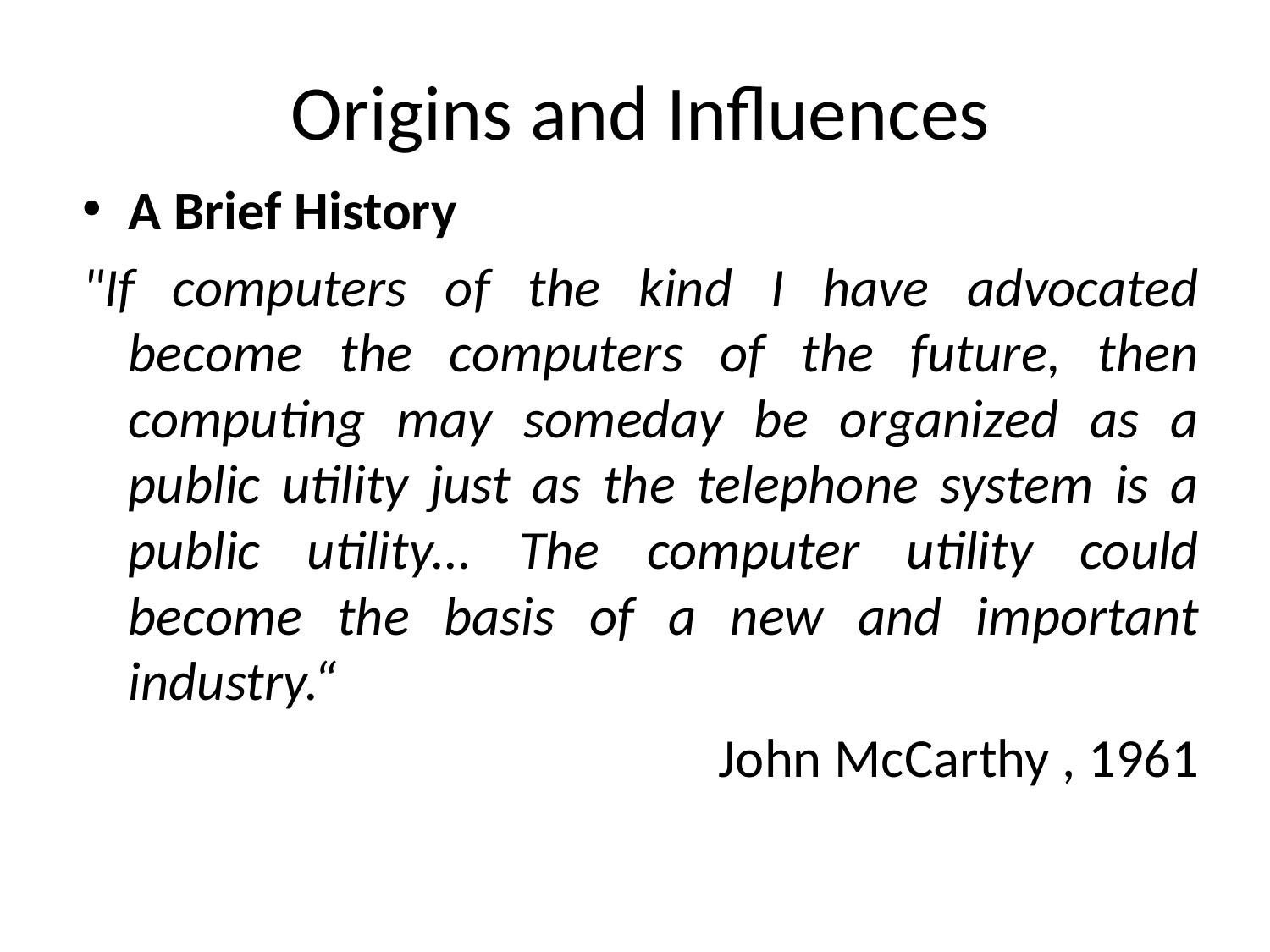

# Origins and Influences
A Brief History
"If computers of the kind I have advocated become the computers of the future, then computing may someday be organized as a public utility just as the telephone system is a public utility... The computer utility could become the basis of a new and important industry.“
John McCarthy , 1961